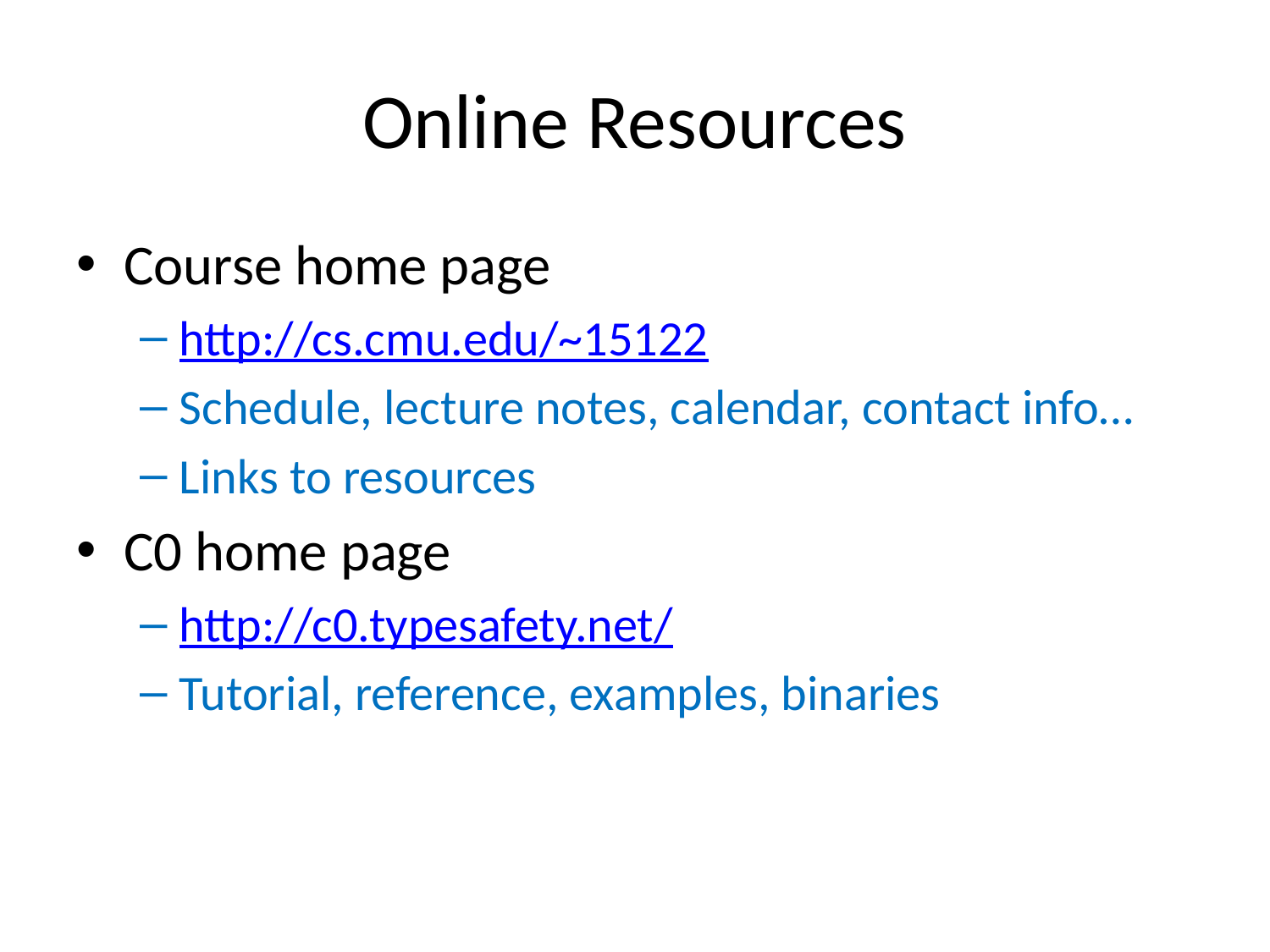

# Online Resources
Course home page
http://cs.cmu.edu/~15122
Schedule, lecture notes, calendar, contact info…
Links to resources
C0 home page
http://c0.typesafety.net/
Tutorial, reference, examples, binaries